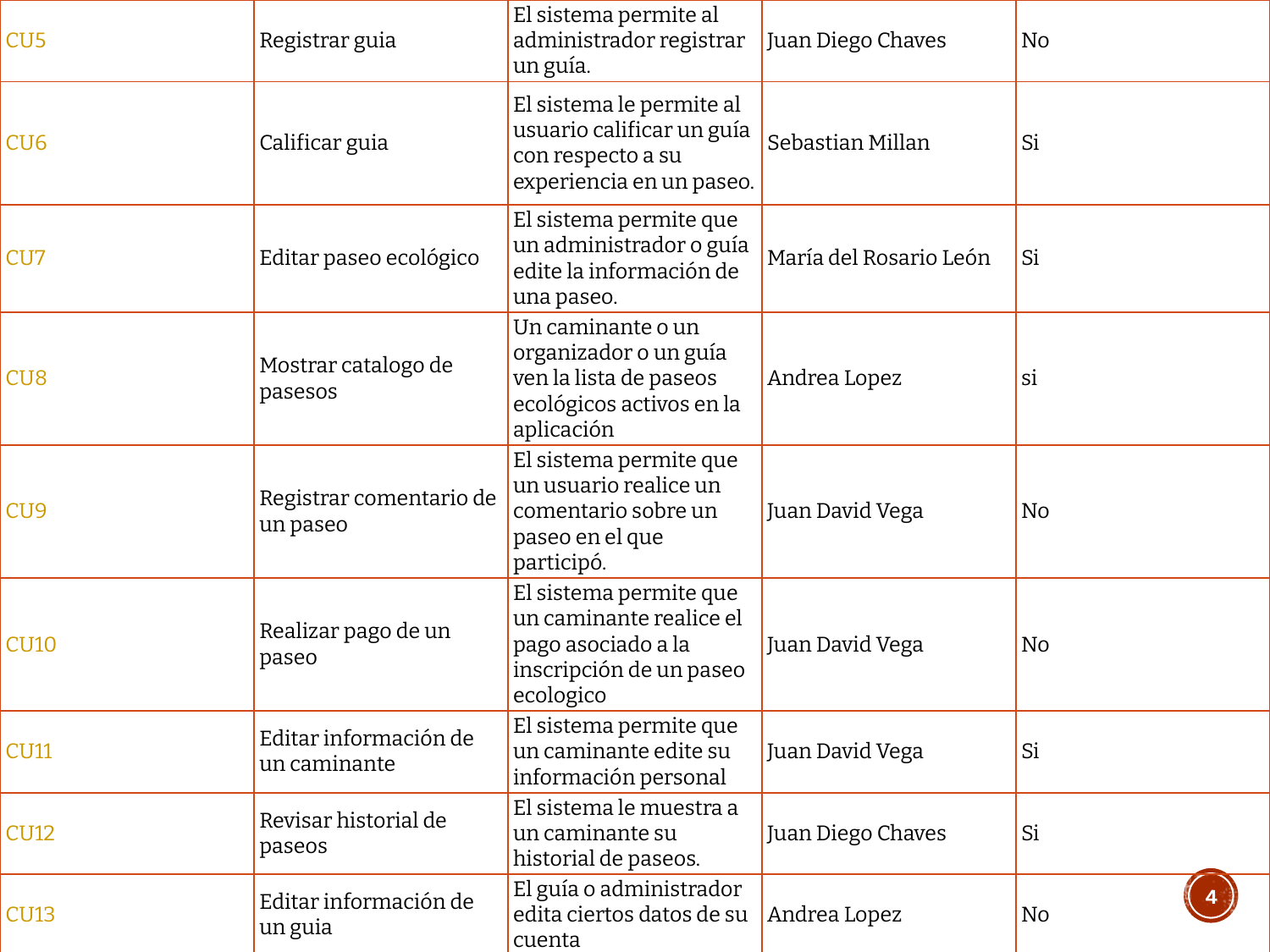

| CU5 | Registrar guia | El sistema permite al administrador registrar un guía. | Juan Diego Chaves | No |
| --- | --- | --- | --- | --- |
| CU6 | Calificar guia | El sistema le permite al usuario calificar un guía con respecto a su experiencia en un paseo. | Sebastian Millan | Si |
| CU7 | Editar paseo ecológico | El sistema permite que un administrador o guía edite la información de una paseo. | María del Rosario León | Si |
| CU8 | Mostrar catalogo de pasesos | Un caminante o un organizador o un guía ven la lista de paseos ecológicos activos en la aplicación | Andrea Lopez | si |
| CU9 | Registrar comentario de un paseo | El sistema permite que un usuario realice un comentario sobre un paseo en el que participó. | Juan David Vega | No |
| CU10 | Realizar pago de un paseo | El sistema permite que un caminante realice el pago asociado a la inscripción de un paseo ecologico | Juan David Vega | No |
| CU11 | Editar información de un caminante | El sistema permite que un caminante edite su información personal | Juan David Vega | Si |
| CU12 | Revisar historial de paseos | El sistema le muestra a un caminante su historial de paseos. | Juan Diego Chaves | Si |
| CU13 | Editar información de un guia | El guía o administrador edita ciertos datos de su cuenta | Andrea Lopez | No |
4